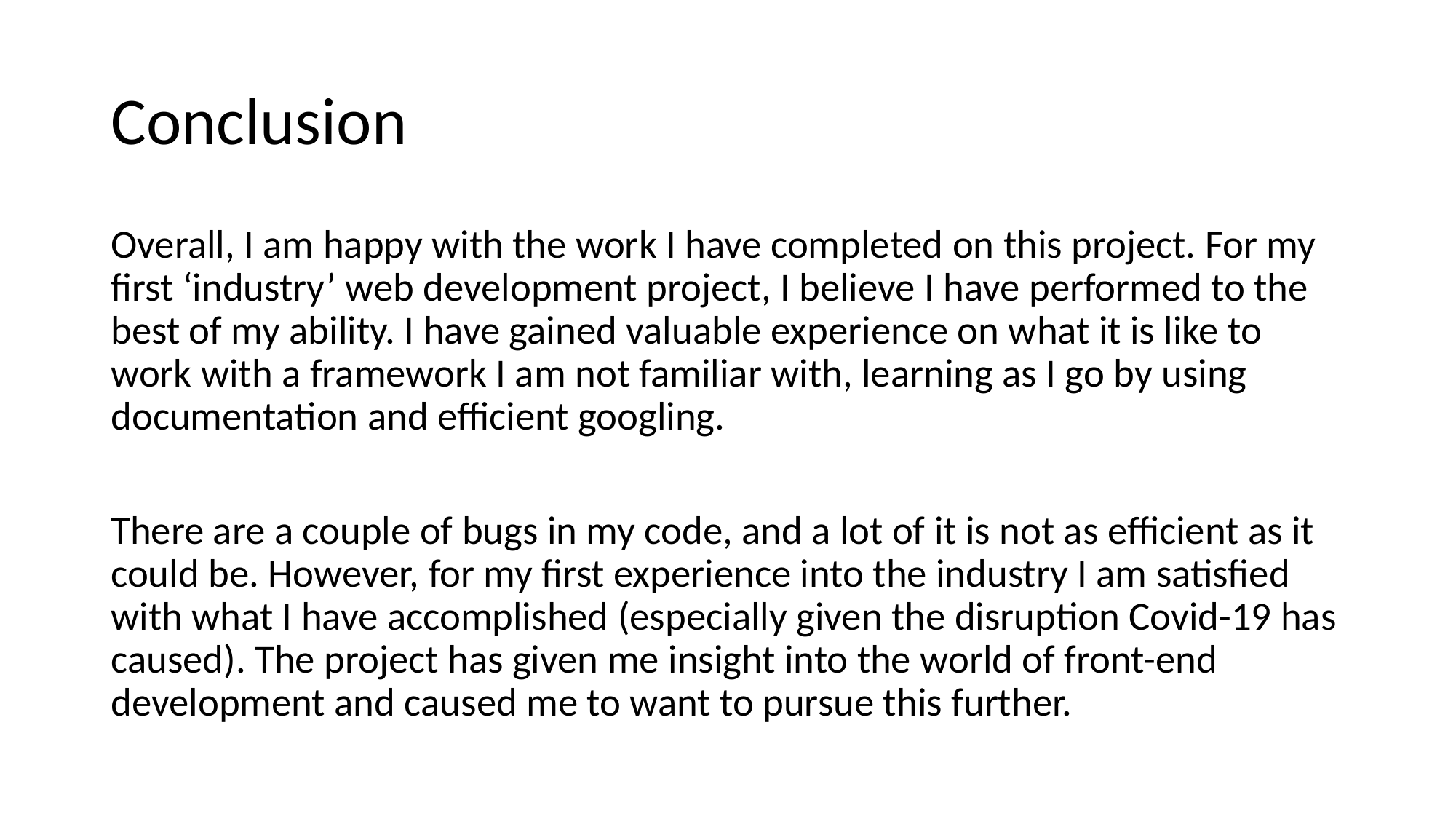

# Conclusion
Overall, I am happy with the work I have completed on this project. For my first ‘industry’ web development project, I believe I have performed to the best of my ability. I have gained valuable experience on what it is like to work with a framework I am not familiar with, learning as I go by using documentation and efficient googling.

There are a couple of bugs in my code, and a lot of it is not as efficient as it could be. However, for my first experience into the industry I am satisfied with what I have accomplished (especially given the disruption Covid-19 has caused). The project has given me insight into the world of front-end development and caused me to want to pursue this further.